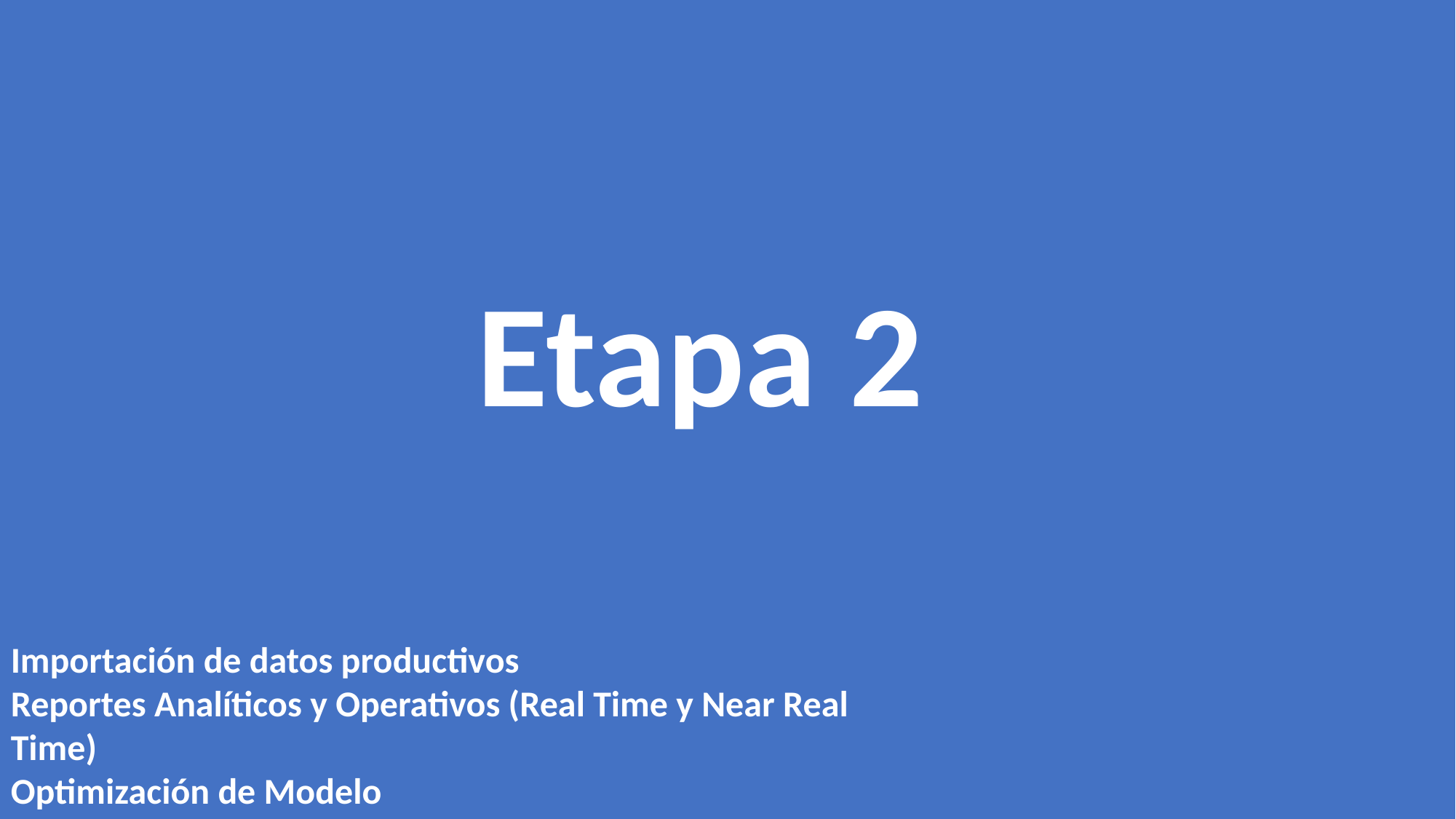

Etapa 2
Importación de datos productivos
Reportes Analíticos y Operativos (Real Time y Near Real Time)
Optimización de Modelo